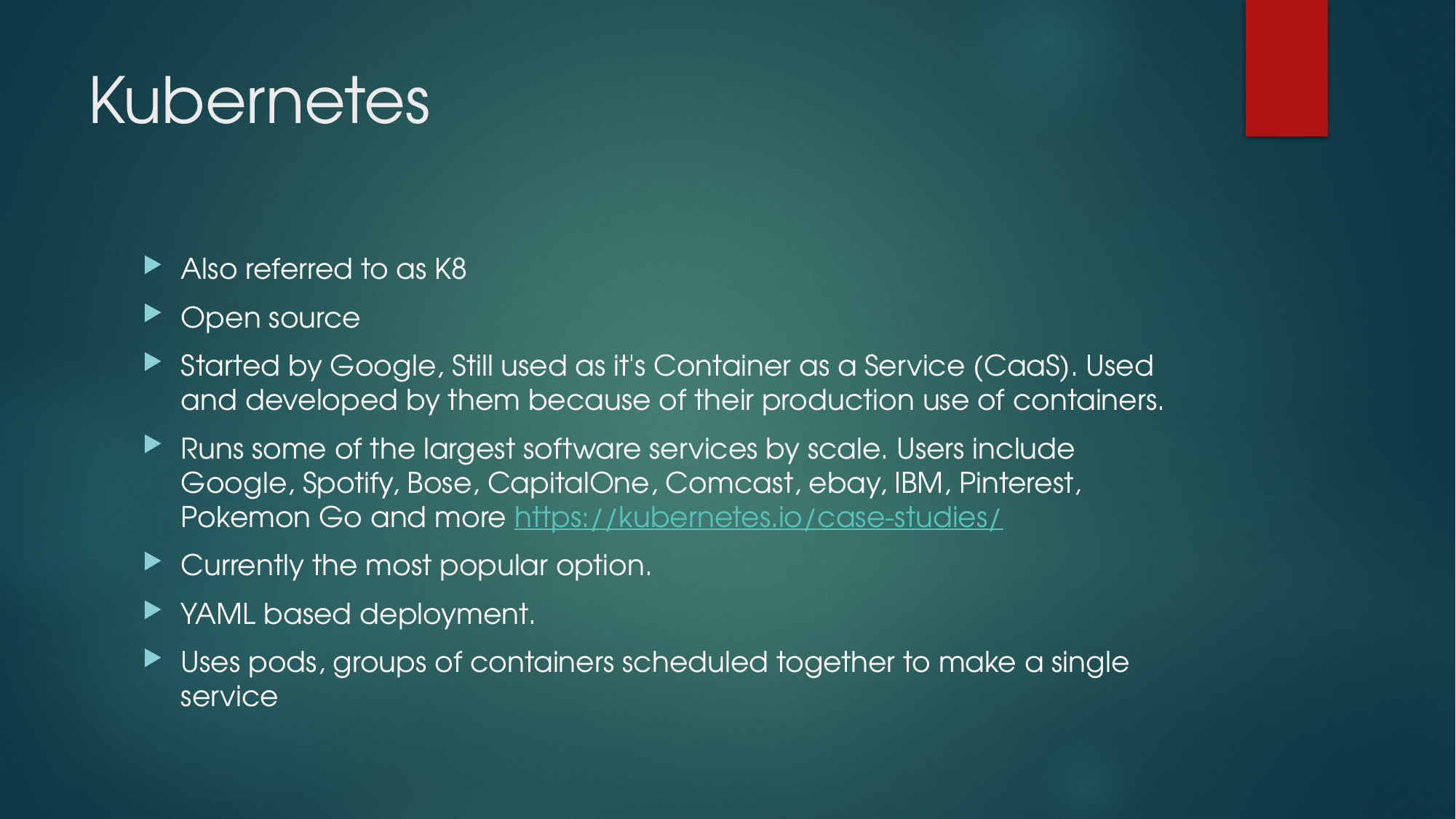

# Kubernetes
Also referred to as K8
Open source
Started by Google, Still used as it's Container as a Service (CaaS). Used and developed by them because of their production use of containers.
Runs some of the largest software services by scale. Users include Google, Spotify, Bose, CapitalOne, Comcast, ebay, IBM, Pinterest, Pokemon Go and more https://kubernetes.io/case-studies/
Currently the most popular option.
YAML based deployment.
Uses pods, groups of containers scheduled together to make a single service